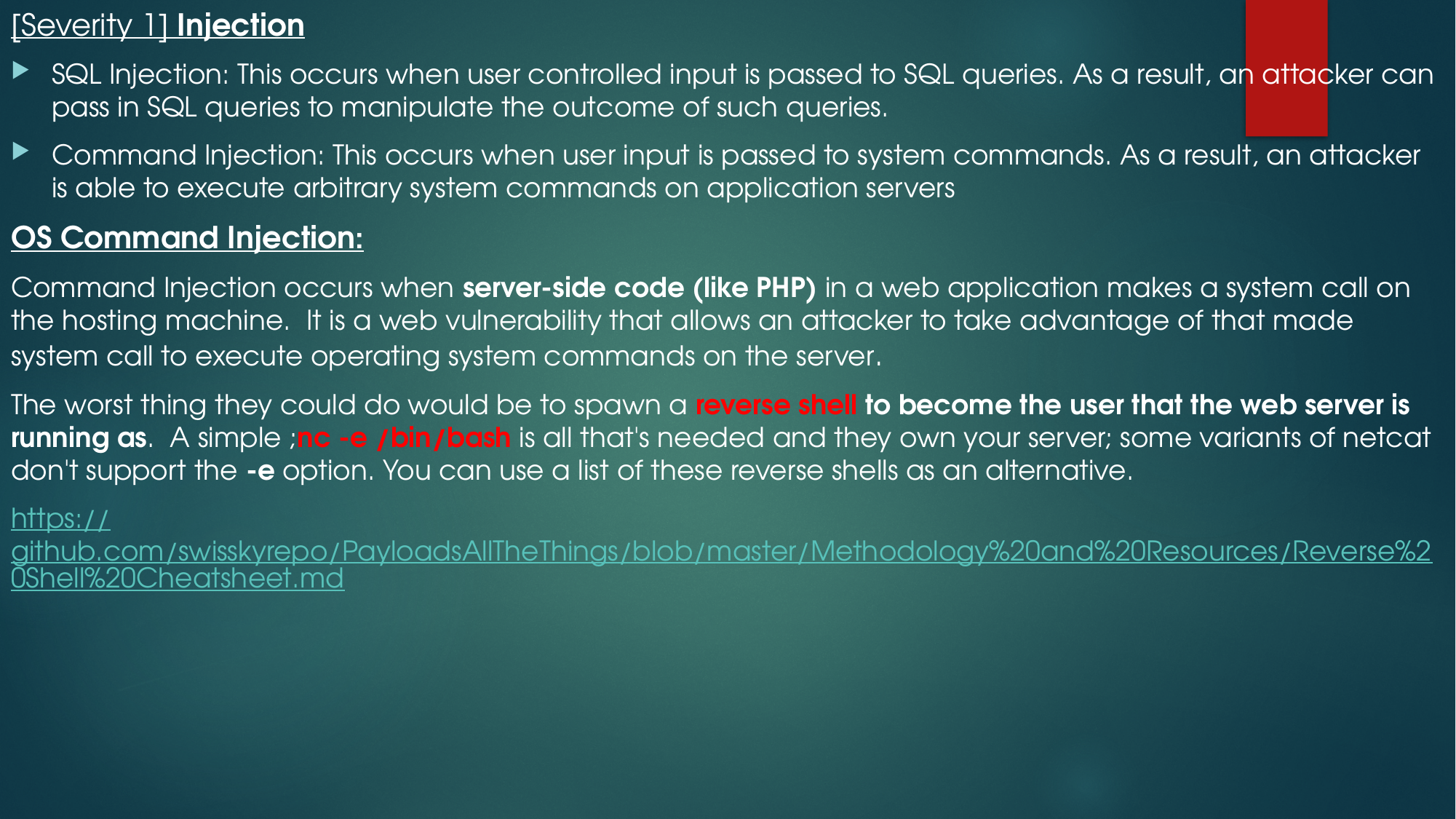

[Severity 1] Injection
SQL Injection: This occurs when user controlled input is passed to SQL queries. As a result, an attacker can pass in SQL queries to manipulate the outcome of such queries.
Command Injection: This occurs when user input is passed to system commands. As a result, an attacker is able to execute arbitrary system commands on application servers
OS Command Injection:
Command Injection occurs when server-side code (like PHP) in a web application makes a system call on the hosting machine.  It is a web vulnerability that allows an attacker to take advantage of that made system call to execute operating system commands on the server.
The worst thing they could do would be to spawn a reverse shell to become the user that the web server is running as.  A simple ;nc -e /bin/bash is all that's needed and they own your server; some variants of netcat don't support the -e option. You can use a list of these reverse shells as an alternative.
https://github.com/swisskyrepo/PayloadsAllTheThings/blob/master/Methodology%20and%20Resources/Reverse%20Shell%20Cheatsheet.md